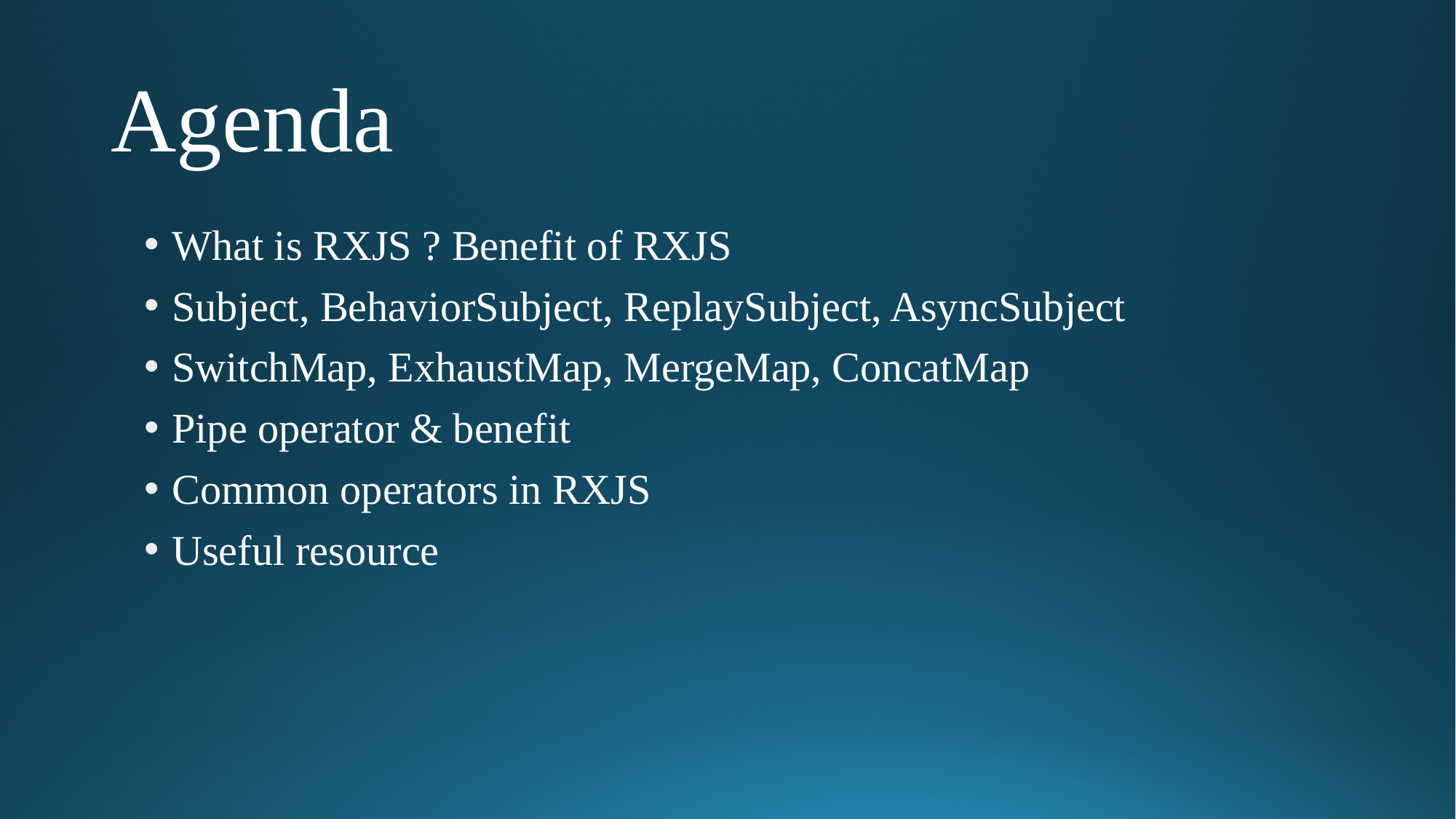

# Agenda
What is RXJS ? Benefit of RXJS
Subject, BehaviorSubject, ReplaySubject, AsyncSubject
SwitchMap, ExhaustMap, MergeMap, ConcatMap
Pipe operator & benefit
Common operators in RXJS
Useful resource